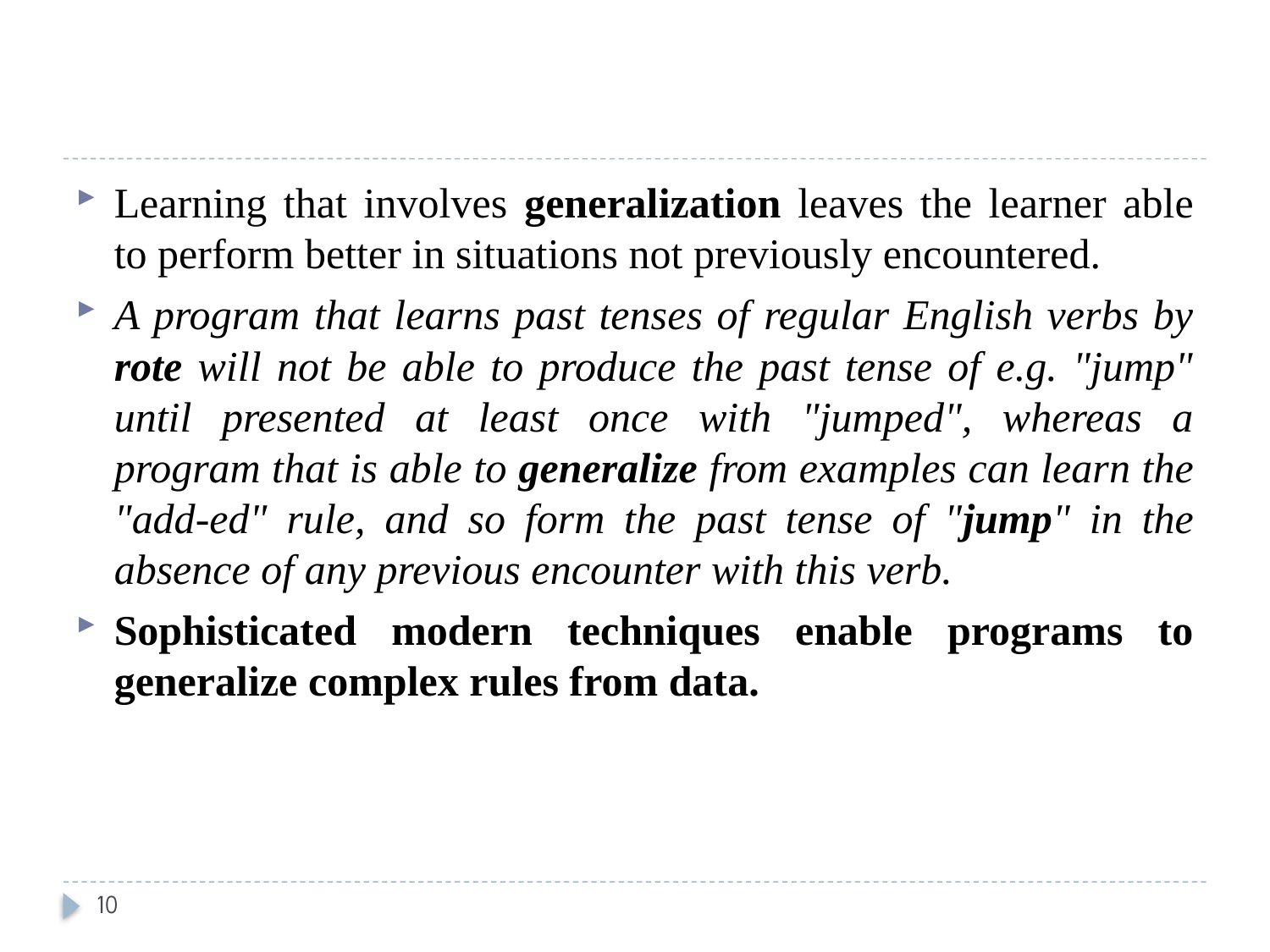

#
Learning that involves generalization leaves the learner able to perform better in situations not previously encountered.
A program that learns past tenses of regular English verbs by rote will not be able to produce the past tense of e.g. "jump" until presented at least once with "jumped", whereas a program that is able to generalize from examples can learn the "add-ed" rule, and so form the past tense of "jump" in the absence of any previous encounter with this verb.
Sophisticated modern techniques enable programs to generalize complex rules from data.

10